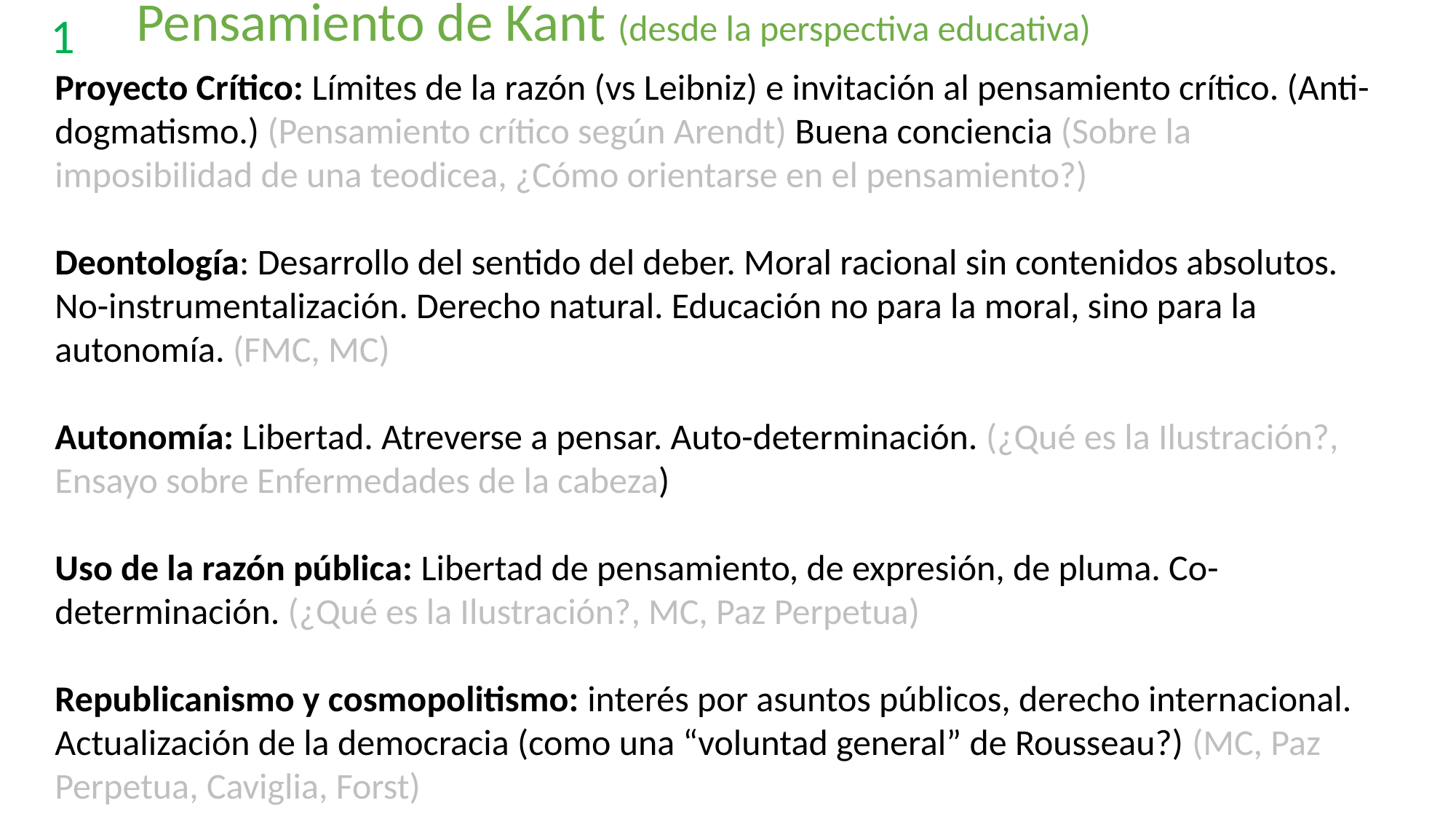

1
# Pensamiento de Kant (desde la perspectiva educativa)
Proyecto Crítico: Límites de la razón (vs Leibniz) e invitación al pensamiento crítico. (Anti-dogmatismo.) (Pensamiento crítico según Arendt) Buena conciencia (Sobre la imposibilidad de una teodicea, ¿Cómo orientarse en el pensamiento?)

Deontología: Desarrollo del sentido del deber. Moral racional sin contenidos absolutos. No-instrumentalización. Derecho natural. Educación no para la moral, sino para la autonomía. (FMC, MC)

Autonomía: Libertad. Atreverse a pensar. Auto-determinación. (¿Qué es la Ilustración?, Ensayo sobre Enfermedades de la cabeza)

Uso de la razón pública: Libertad de pensamiento, de expresión, de pluma. Co-determinación. (¿Qué es la Ilustración?, MC, Paz Perpetua)

Republicanismo y cosmopolitismo: interés por asuntos públicos, derecho internacional. Actualización de la democracia (como una “voluntad general” de Rousseau?) (MC, Paz Perpetua, Caviglia, Forst)